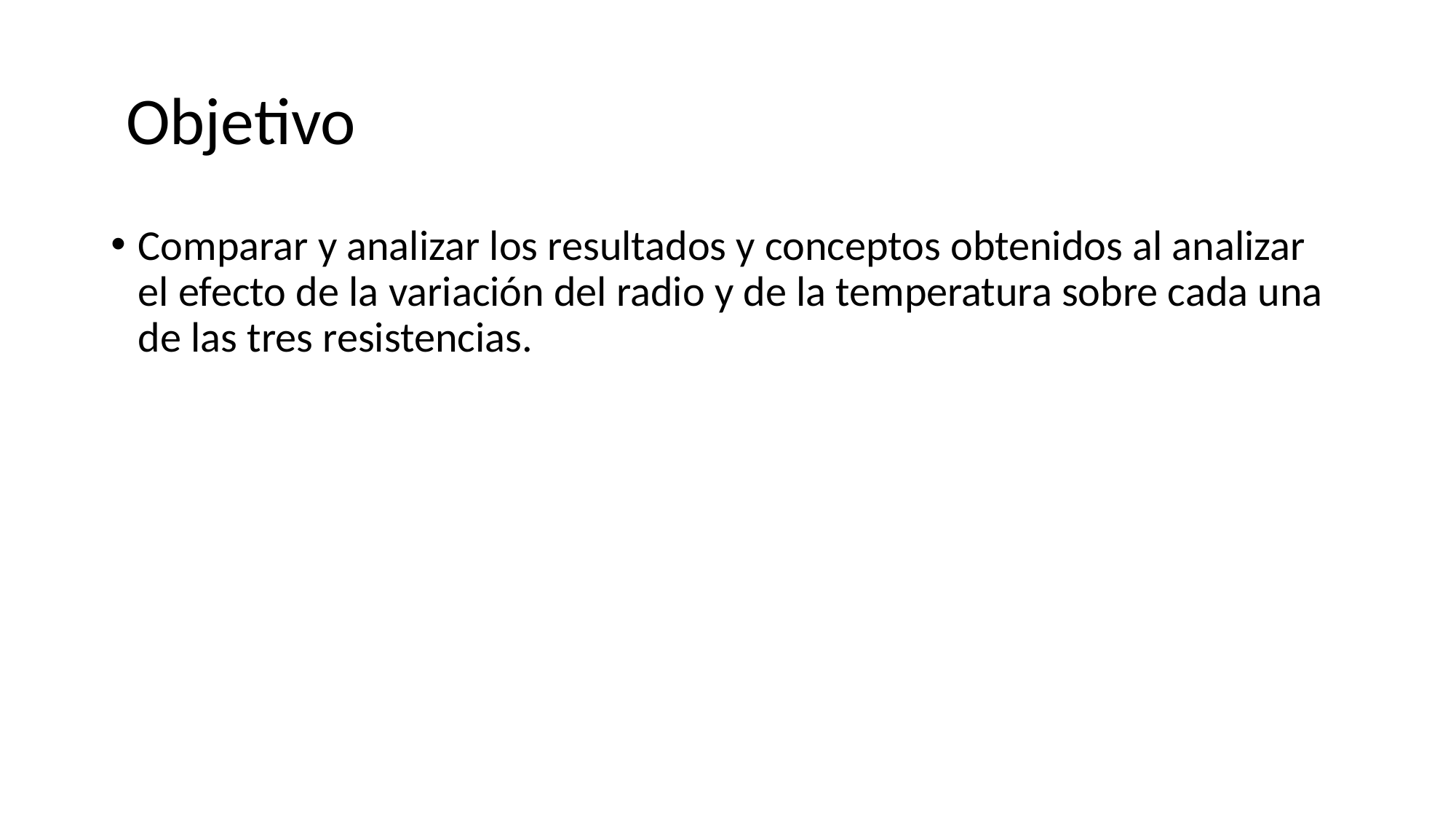

# Objetivo
Comparar y analizar los resultados y conceptos obtenidos al analizar el efecto de la variación del radio y de la temperatura sobre cada una de las tres resistencias.